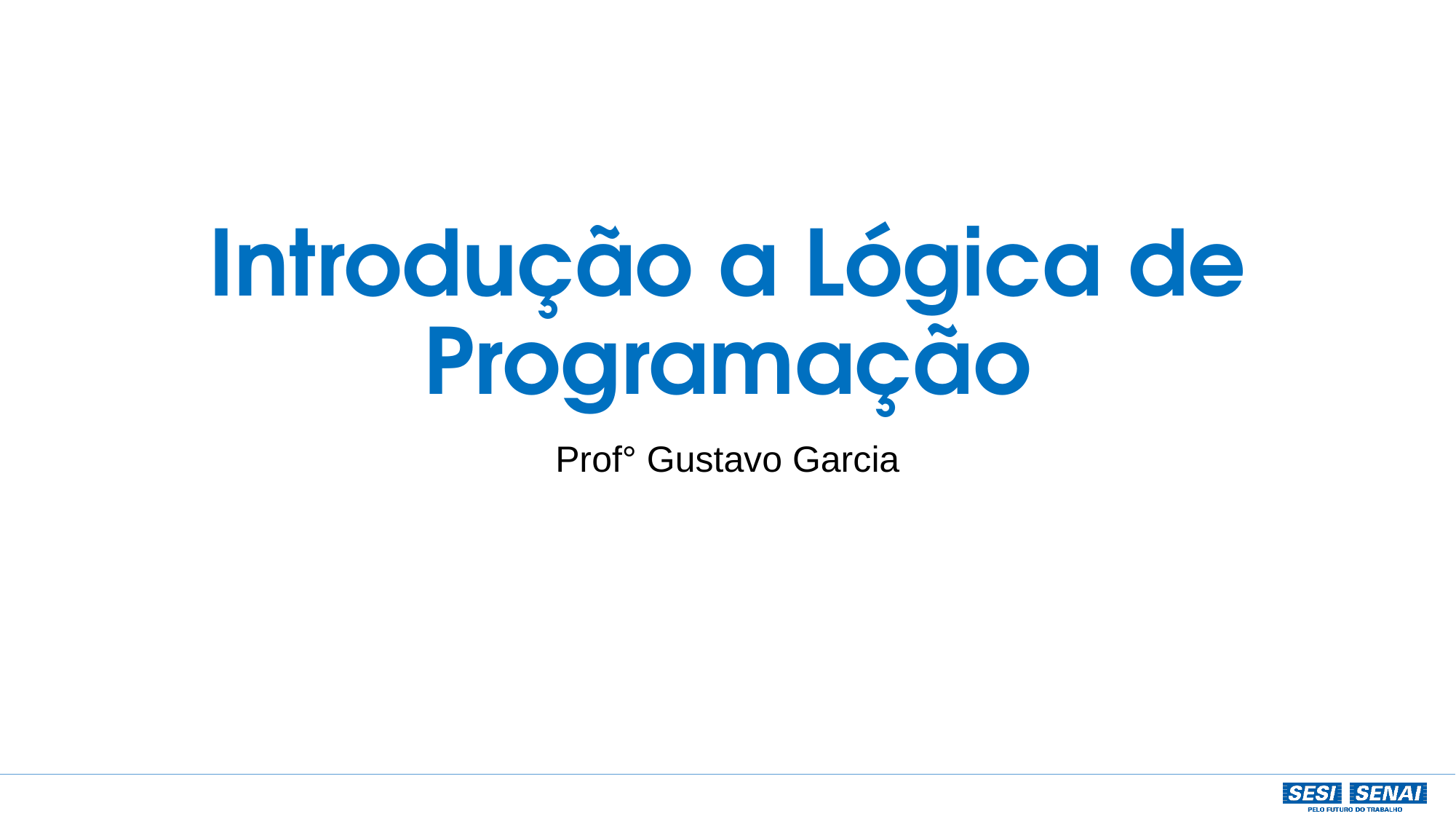

# Introdução a Lógica de Programação
Prof° Gustavo Garcia